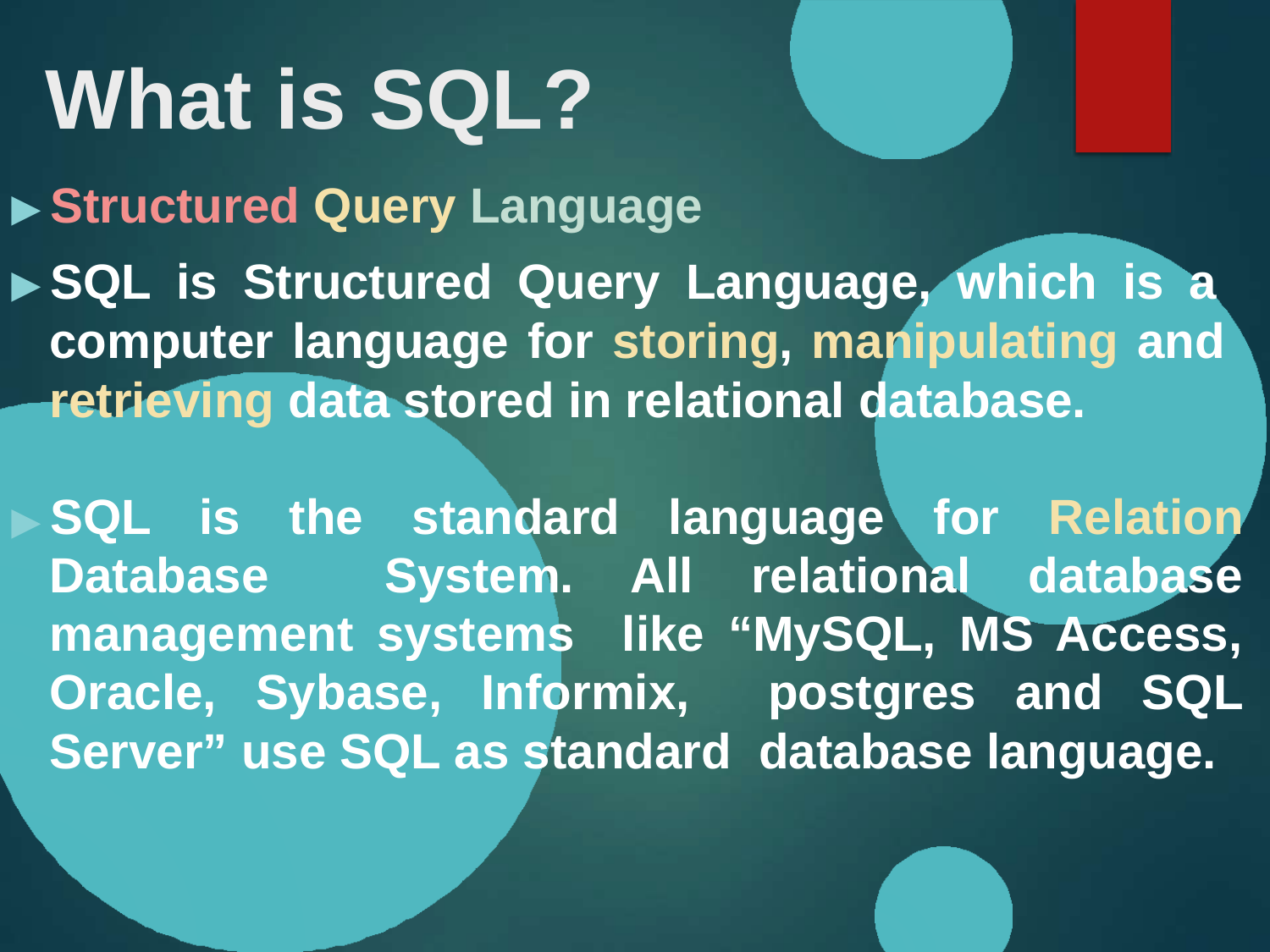

# What is SQL?
Structured Query Language
SQL is Structured Query Language, which is a  computer language for storing, manipulating and  retrieving data stored in relational database.

SQL is the standard language for Relation Database  System. All relational database management systems  like “MySQL, MS Access, Oracle, Sybase, Informix,  postgres and SQL Server” use SQL as standard  database language.